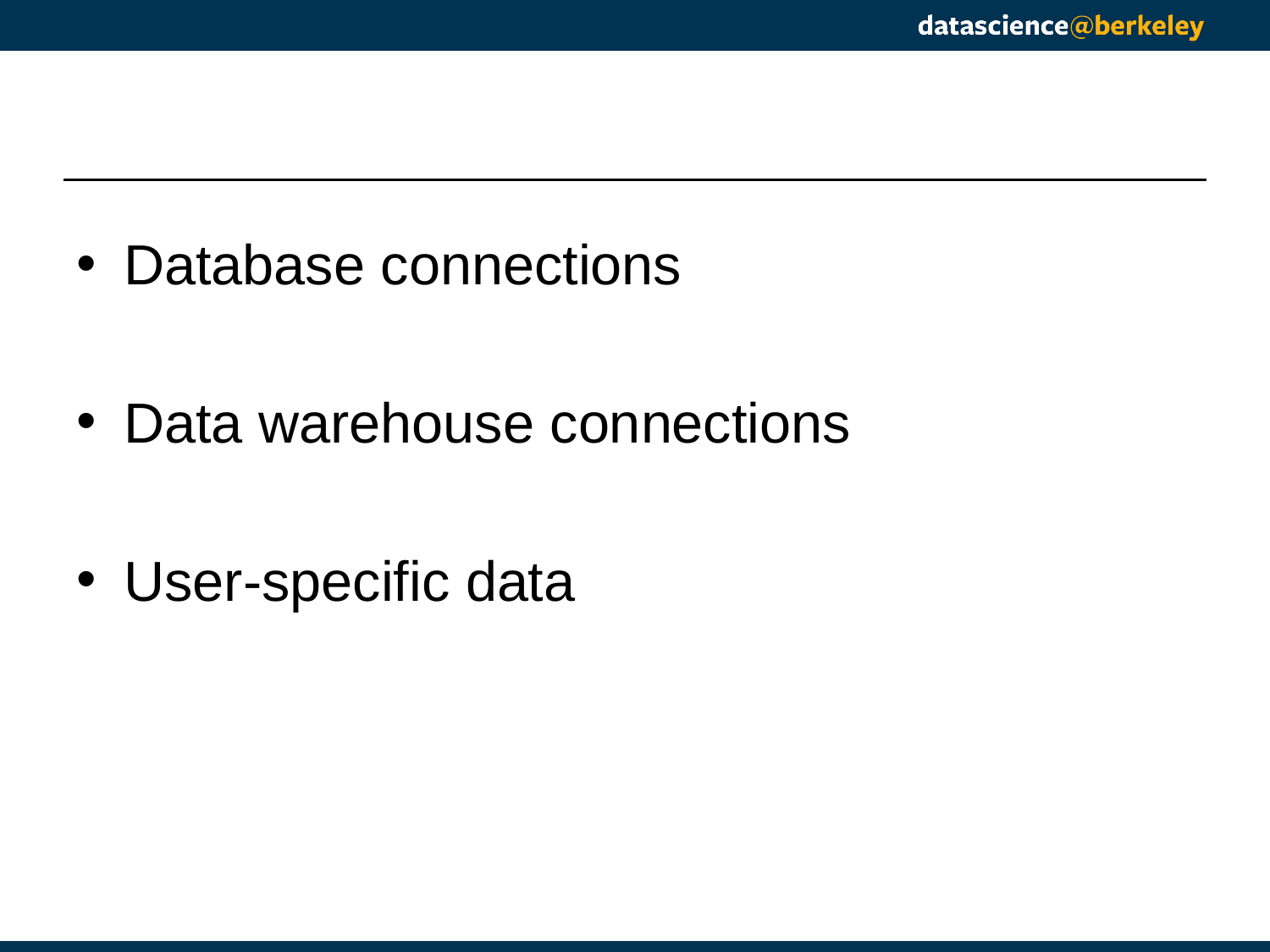

#
Database connections

Data warehouse connections

User-specific data